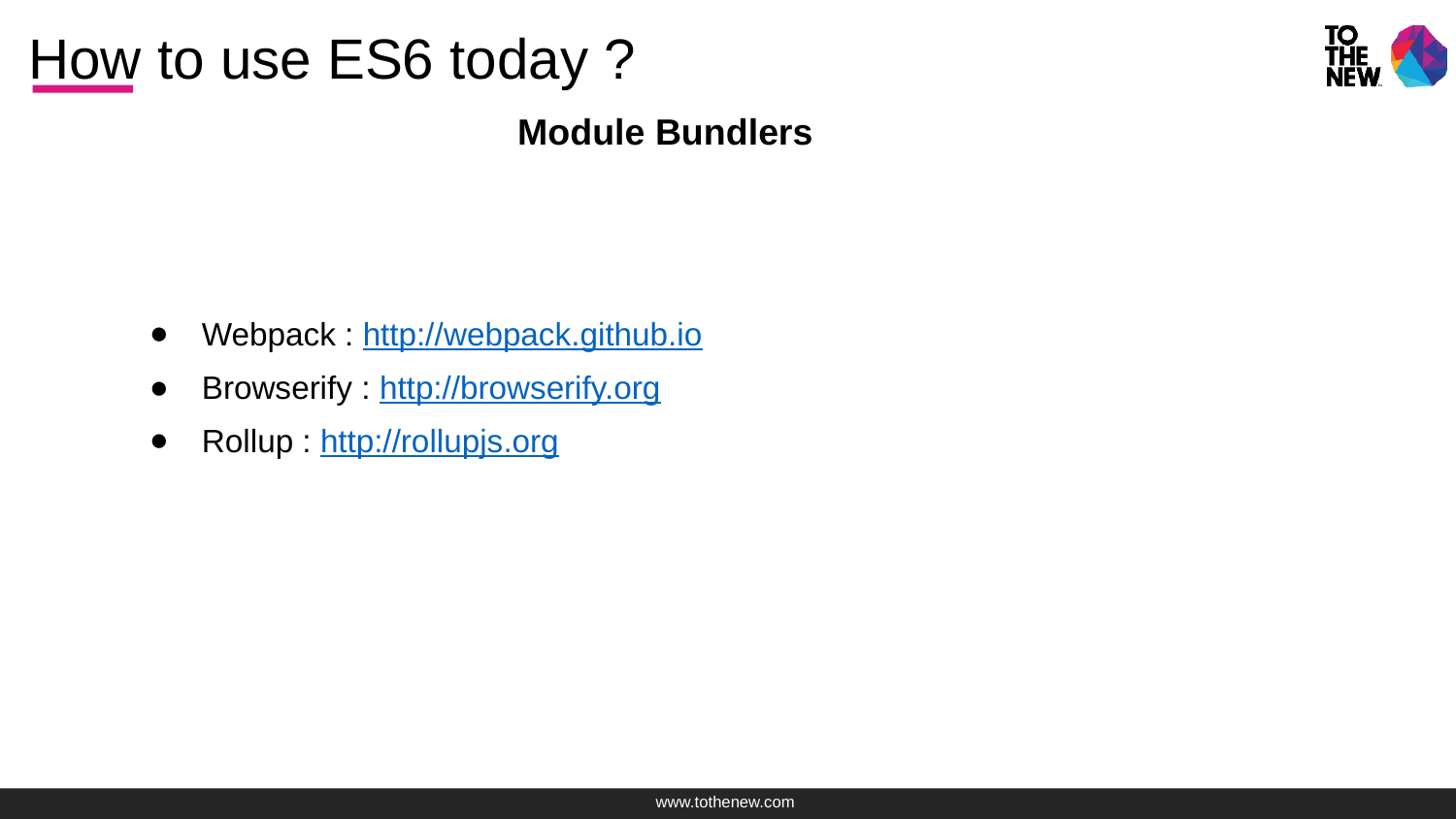

How to use ES6 today ?
Module Bundlers

Webpack : http://webpack.github.io

Browserify : http://browserify.org

Rollup : http://rollupjs.org